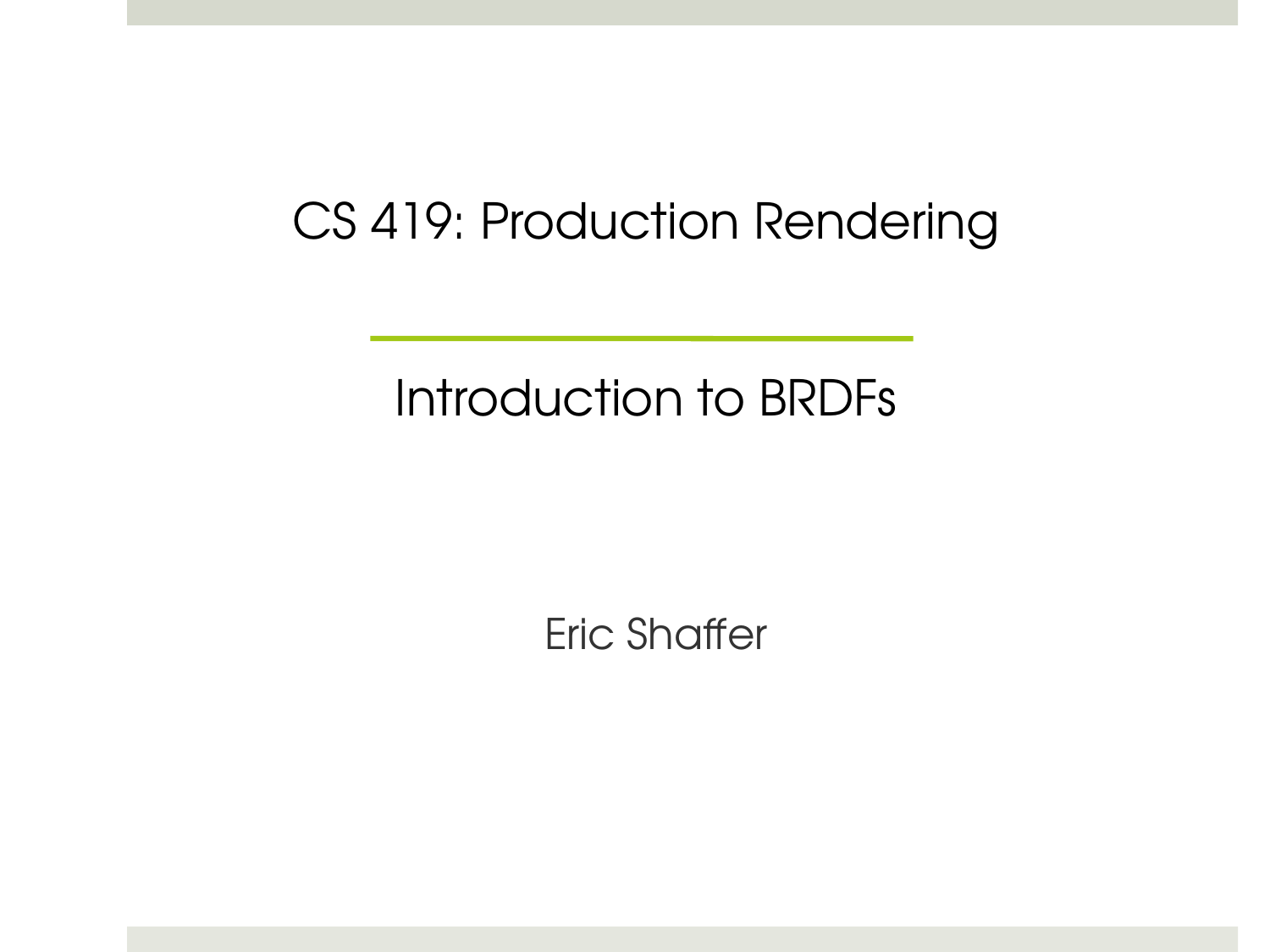

# CS 419: Production Rendering Introduction to BRDFs
Eric Shaffer